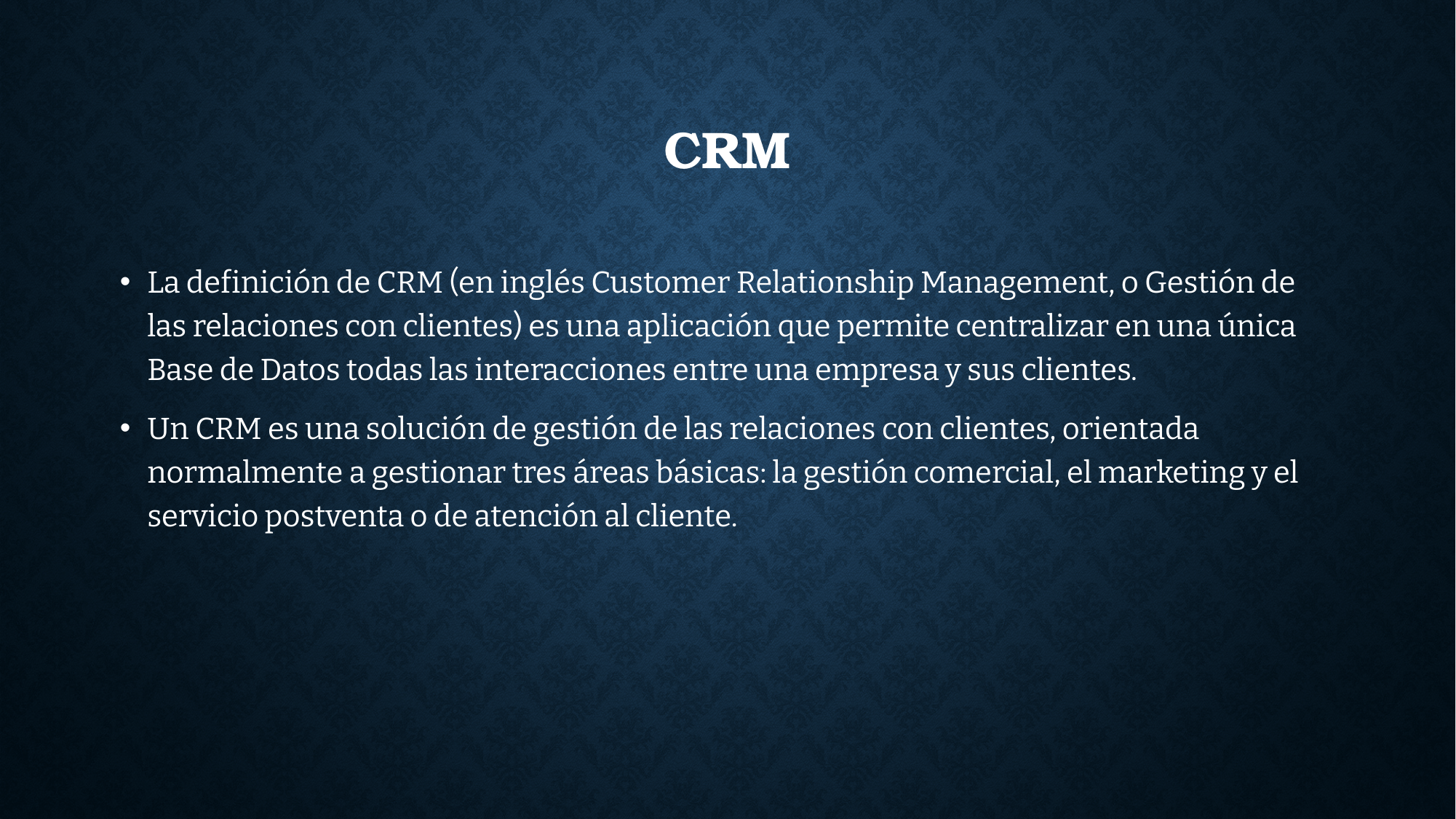

# CRM
La definición de CRM (en inglés Customer Relationship Management, o Gestión de las relaciones con clientes) es una aplicación que permite centralizar en una única Base de Datos todas las interacciones entre una empresa y sus clientes.
Un CRM es una solución de gestión de las relaciones con clientes, orientada normalmente a gestionar tres áreas básicas: la gestión comercial, el marketing y el servicio postventa o de atención al cliente.